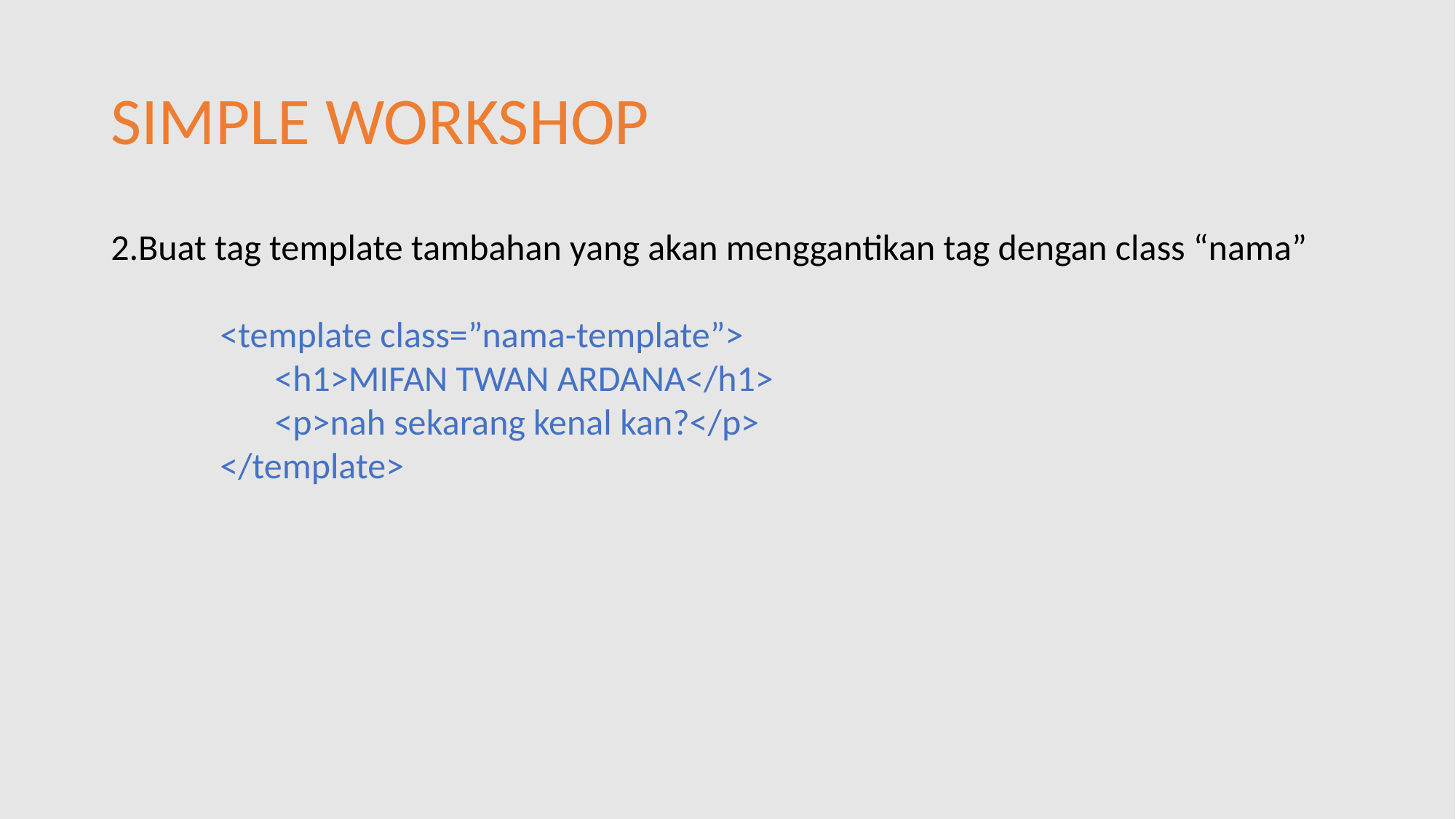

# SIMPLE WORKSHOP
2.Buat tag template tambahan yang akan menggantikan tag dengan class “nama”

<template class=”nama-template”>
<h1>MIFAN TWAN ARDANA</h1>
<p>nah sekarang kenal kan?</p>
</template>